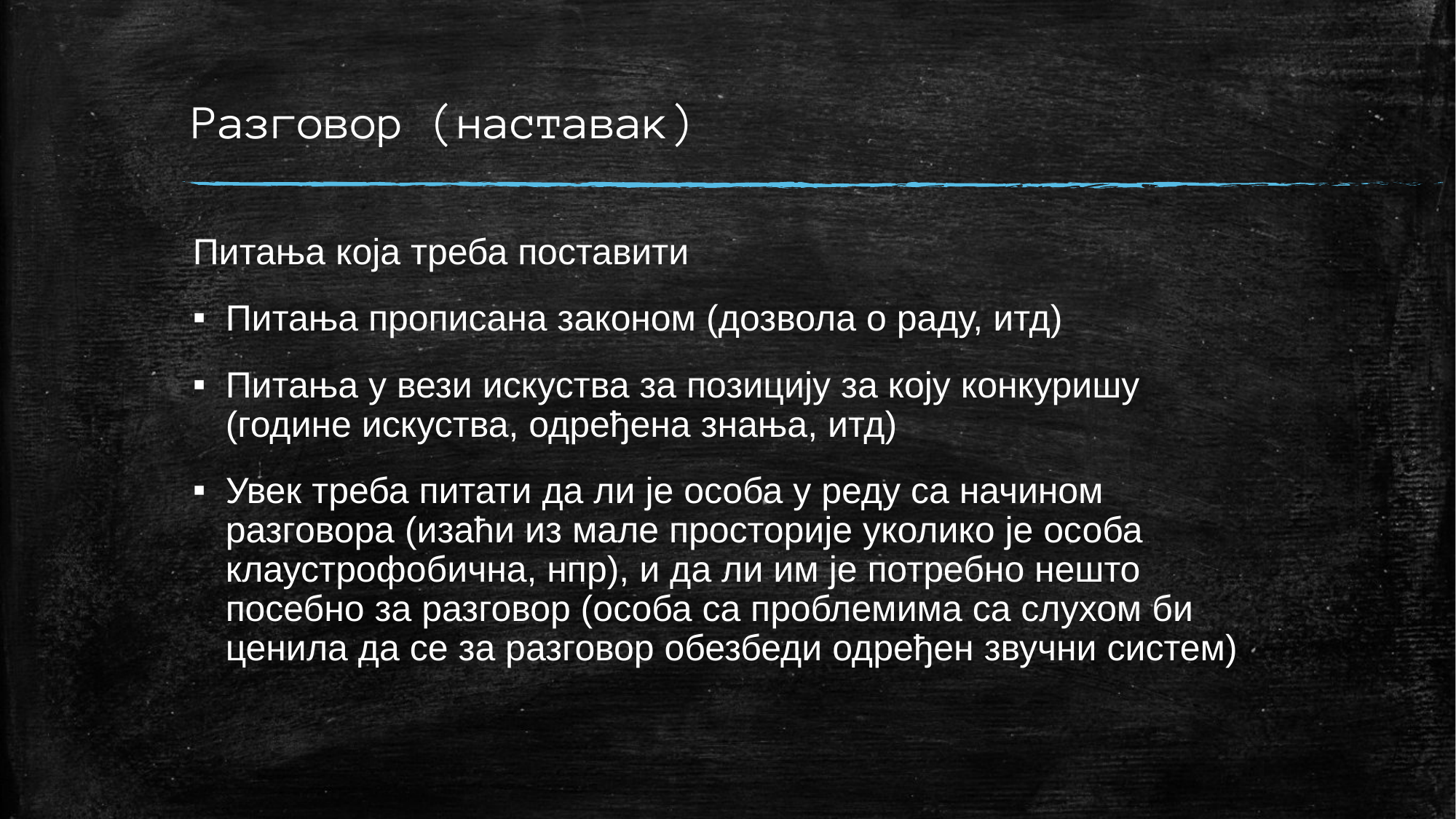

# Разговор (наставак)
Питања која треба поставити
Питања прописана законом (дозвола о раду, итд)
Питања у вези искуства за позицију за коју конкуришу (године искуства, одређена знања, итд)
Увек треба питати да ли је особа у реду са начином разговора (изаћи из мале просторије уколико је особа клаустрофобична, нпр), и да ли им је потребно нешто посебно за разговор (особа са проблемима са слухом би ценила да се за разговор обезбеди одређен звучни систем)